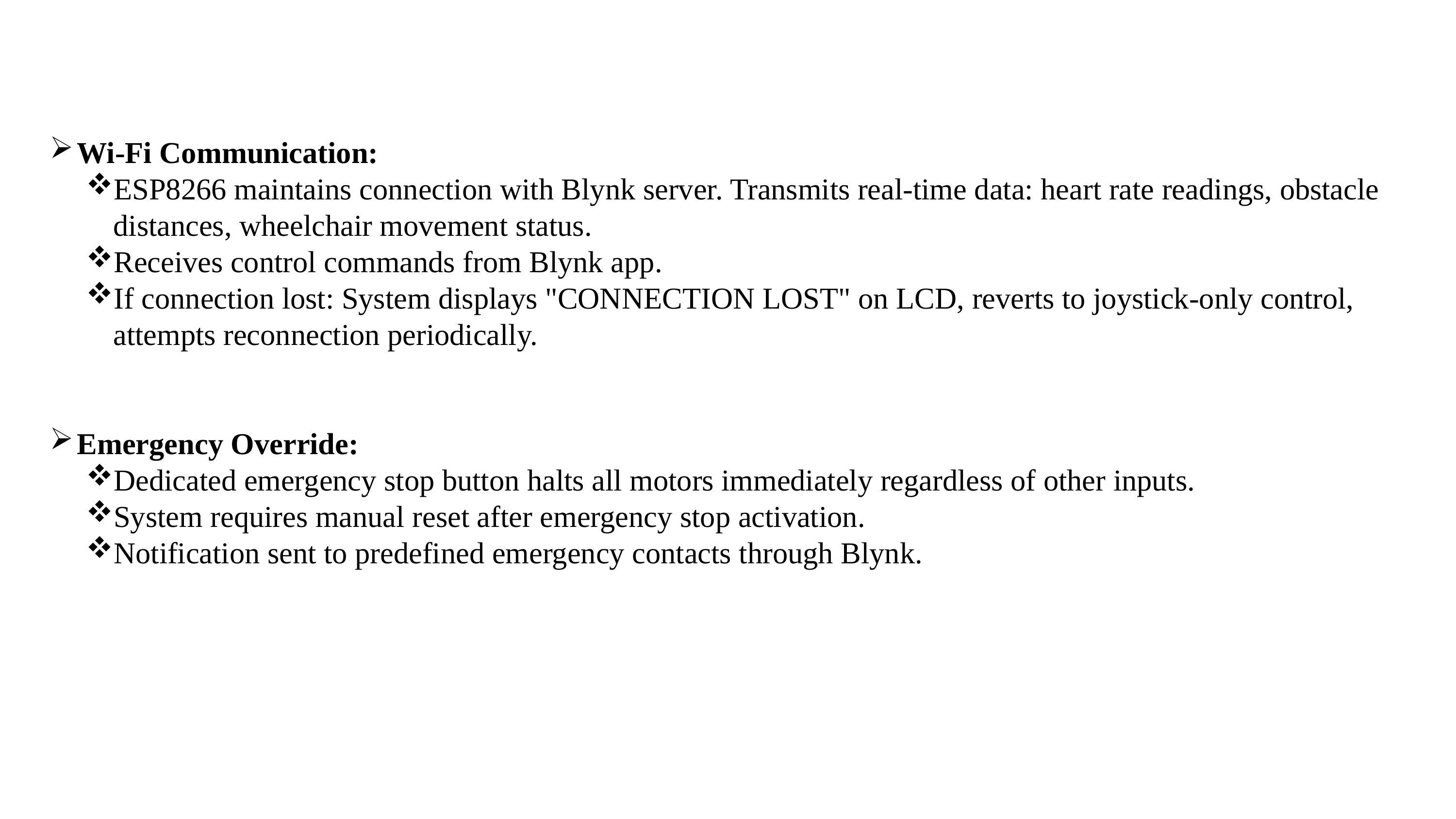

Wi-Fi Communication:
ESP8266 maintains connection with Blynk server. Transmits real-time data: heart rate readings, obstacle distances, wheelchair movement status.
Receives control commands from Blynk app.
If connection lost: System displays "CONNECTION LOST" on LCD, reverts to joystick-only control, attempts reconnection periodically.

Emergency Override:
Dedicated emergency stop button halts all motors immediately regardless of other inputs.
System requires manual reset after emergency stop activation.
Notification sent to predefined emergency contacts through Blynk.